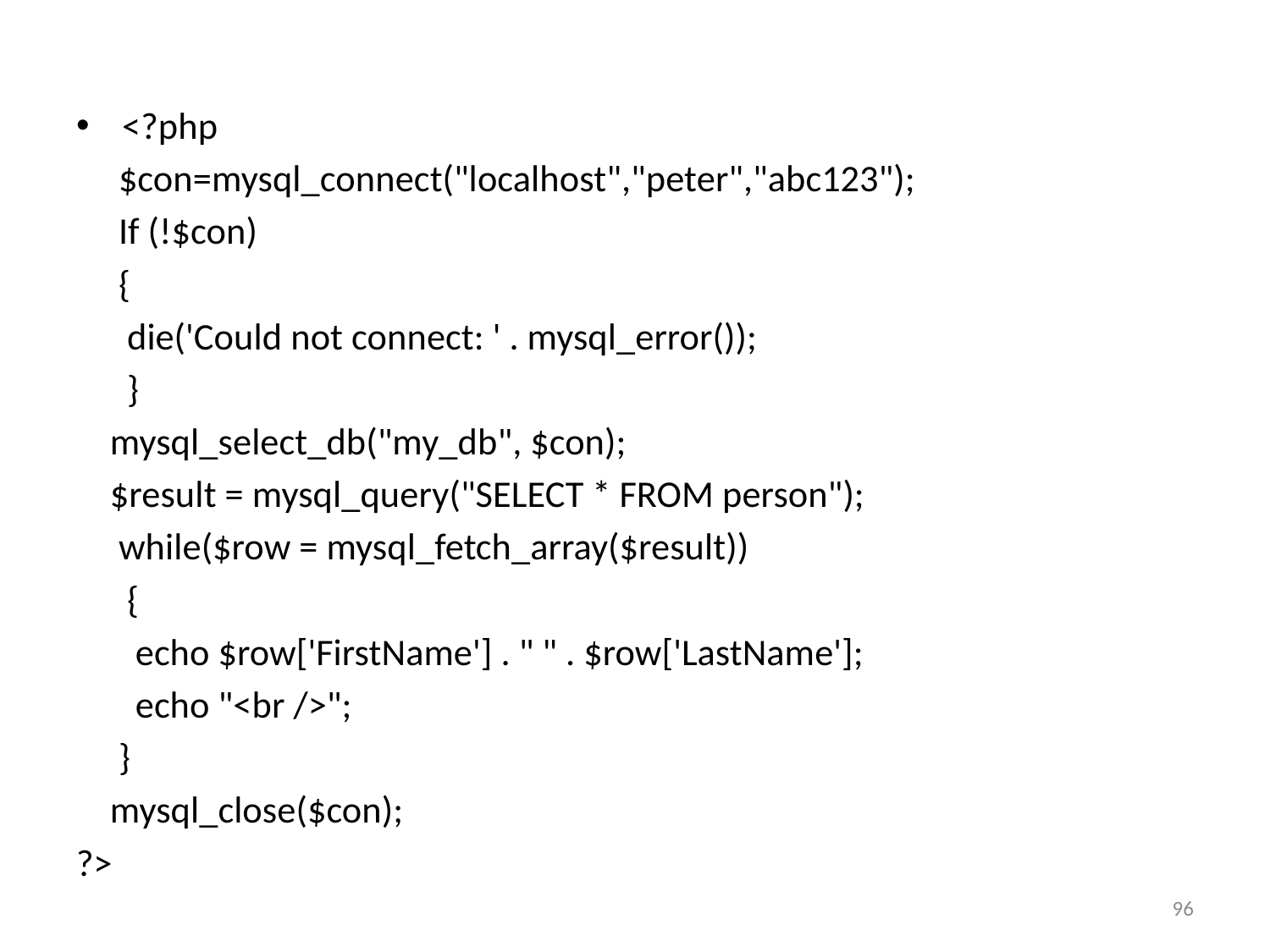

#
<?php
     $con=mysql_connect("localhost","peter","abc123");
     If (!$con)
     {
      die('Could not connect: ' . mysql_error());
      }
    mysql_select_db("my_db", $con);
    $result = mysql_query("SELECT * FROM person");
     while($row = mysql_fetch_array($result))
      {
       echo $row['FirstName'] . " " . $row['LastName'];
       echo "<br />";
     }
    mysql_close($con);
?>
96